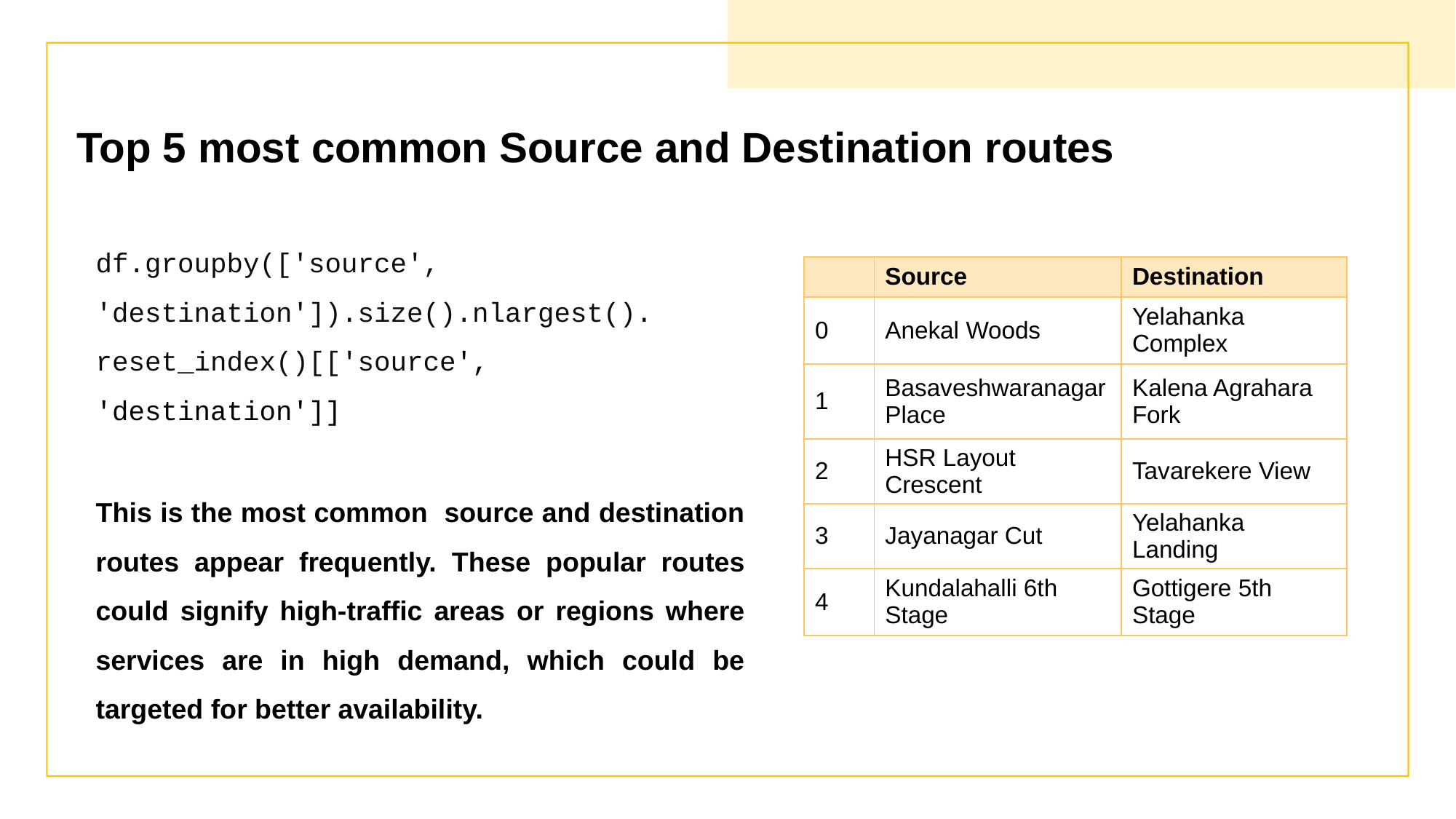

# Top 5 most common Source and Destination routes
df.groupby(['source', 'destination']).size().nlargest().reset_index()[['source', 'destination']]

|  | Source | Destination |
| --- | --- | --- |
| 0 | Anekal Woods | Yelahanka Complex |
| 1 | Basaveshwaranagar Place | Kalena Agrahara Fork |
| 2 | HSR Layout Crescent | Tavarekere View |
| 3 | Jayanagar Cut | Yelahanka Landing |
| 4 | Kundalahalli 6th Stage | Gottigere 5th Stage |
This is the most common  source and destination routes appear frequently. These popular routes could signify high-traffic areas or regions where services are in high demand, which could be targeted for better availability.